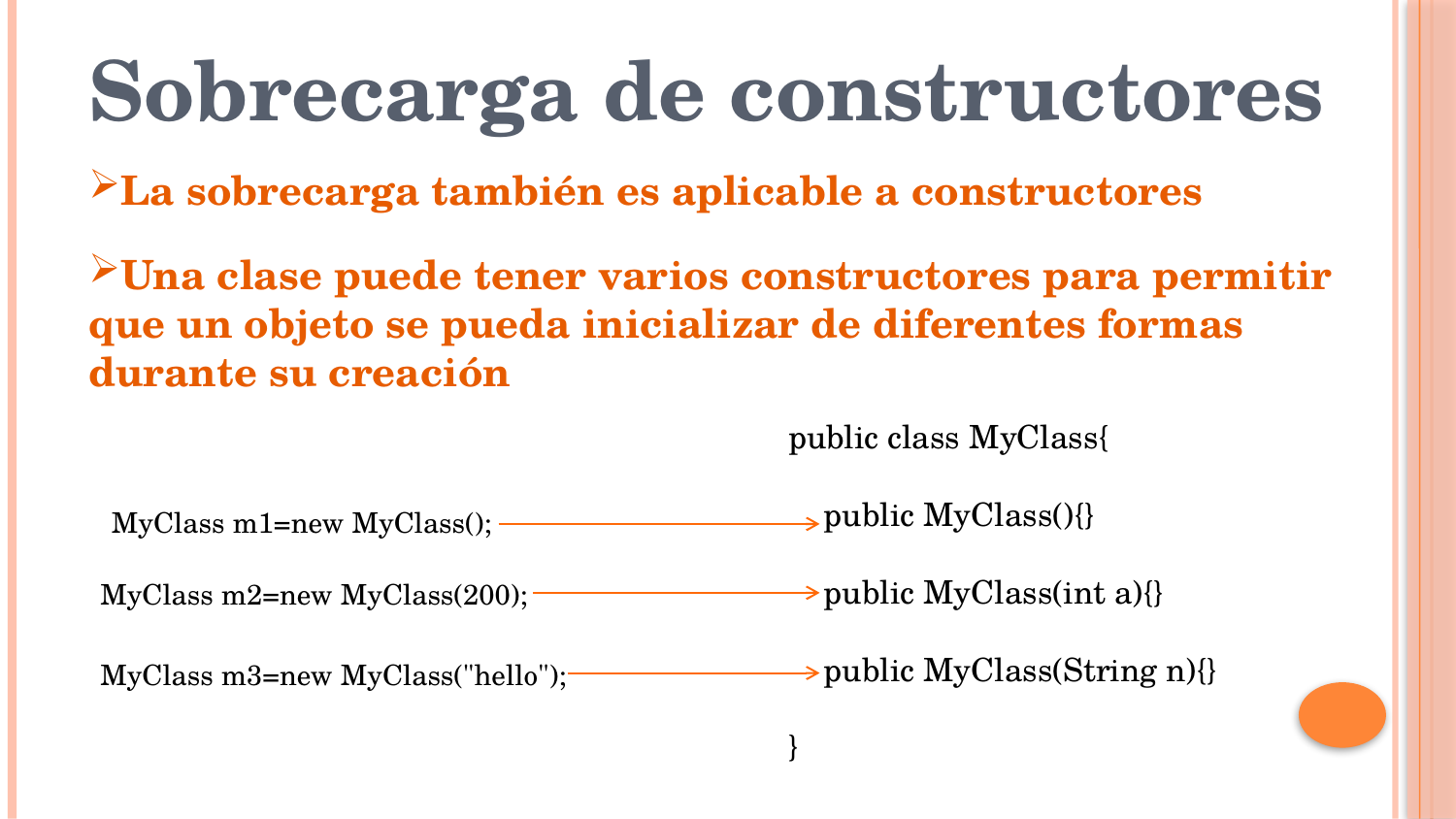

Sobrecarga de constructores
La sobrecarga también es aplicable a constructores
Una clase puede tener varios constructores para permitir que un objeto se pueda inicializar de diferentes formas durante su creación

public class MyClass{

    public MyClass(){}

    public MyClass(int a){}

    public MyClass(String n){}

}
MyClass m1=new MyClass();
MyClass m2=new MyClass(200);
MyClass m3=new MyClass("hello");